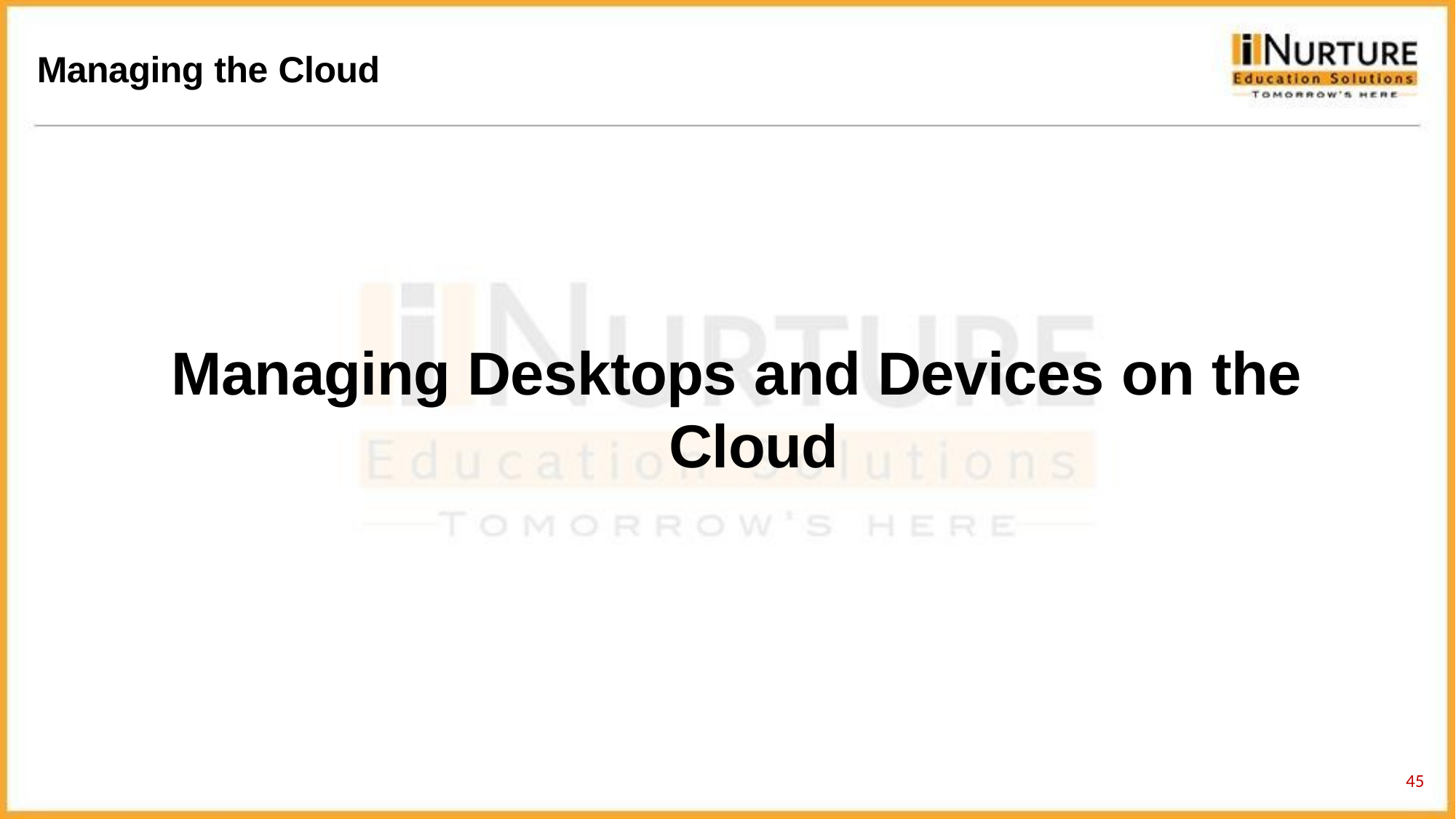

Managing the Cloud
Managing Desktops and Devices on the  Cloud
45